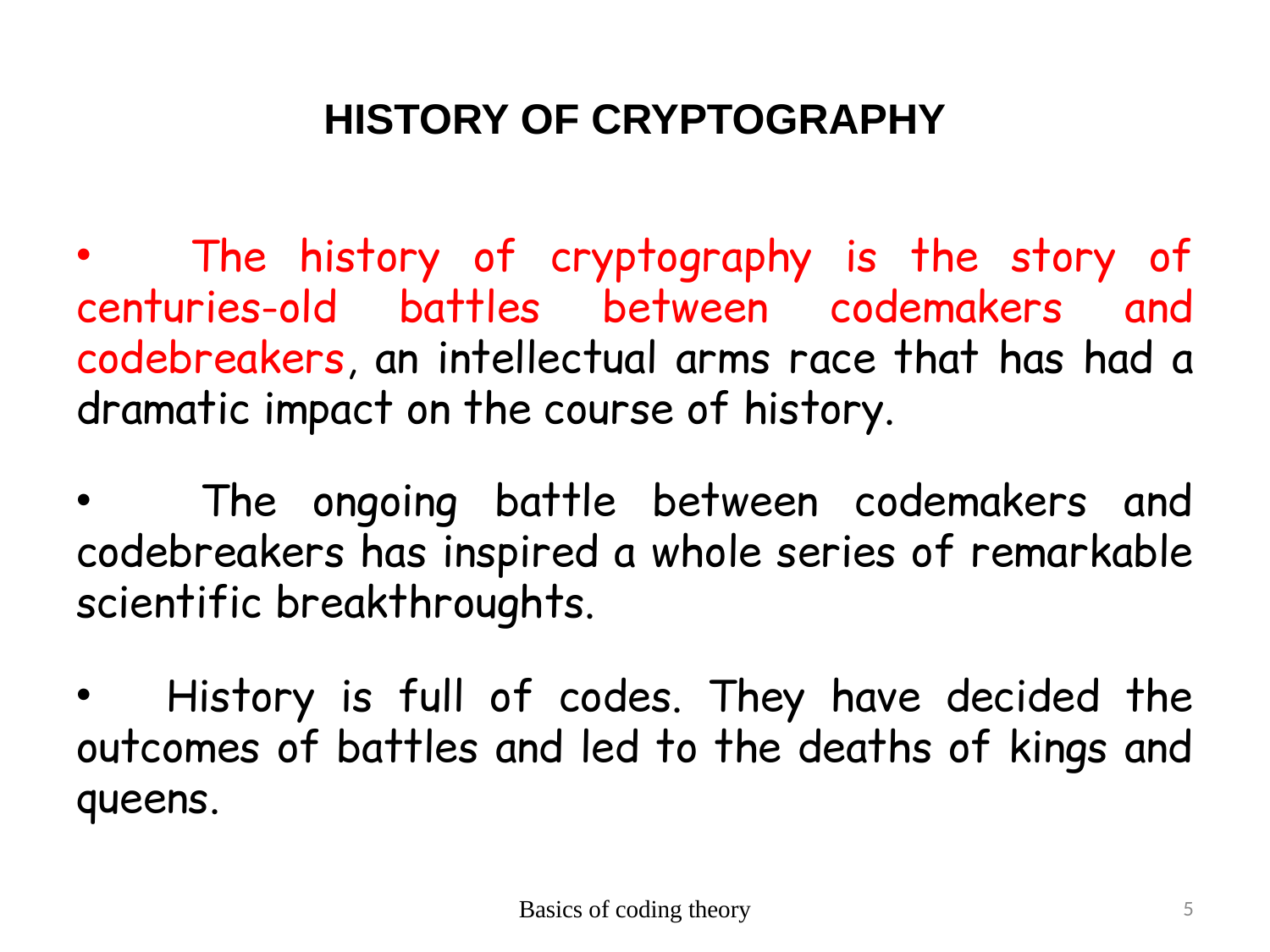

# HISTORY OF CRYPTOGRAPHY
   The history of cryptography is the story of centuries-old battles between codemakers and codebreakers, an intellectual arms race that has had a dramatic impact on the course of history.
   The ongoing battle between codemakers and codebreakers has inspired a whole series of remarkable scientific breakthroughts.
   History is full of codes. They have decided the outcomes of battles and led to the deaths of kings and queens.
Basics of coding theory
5